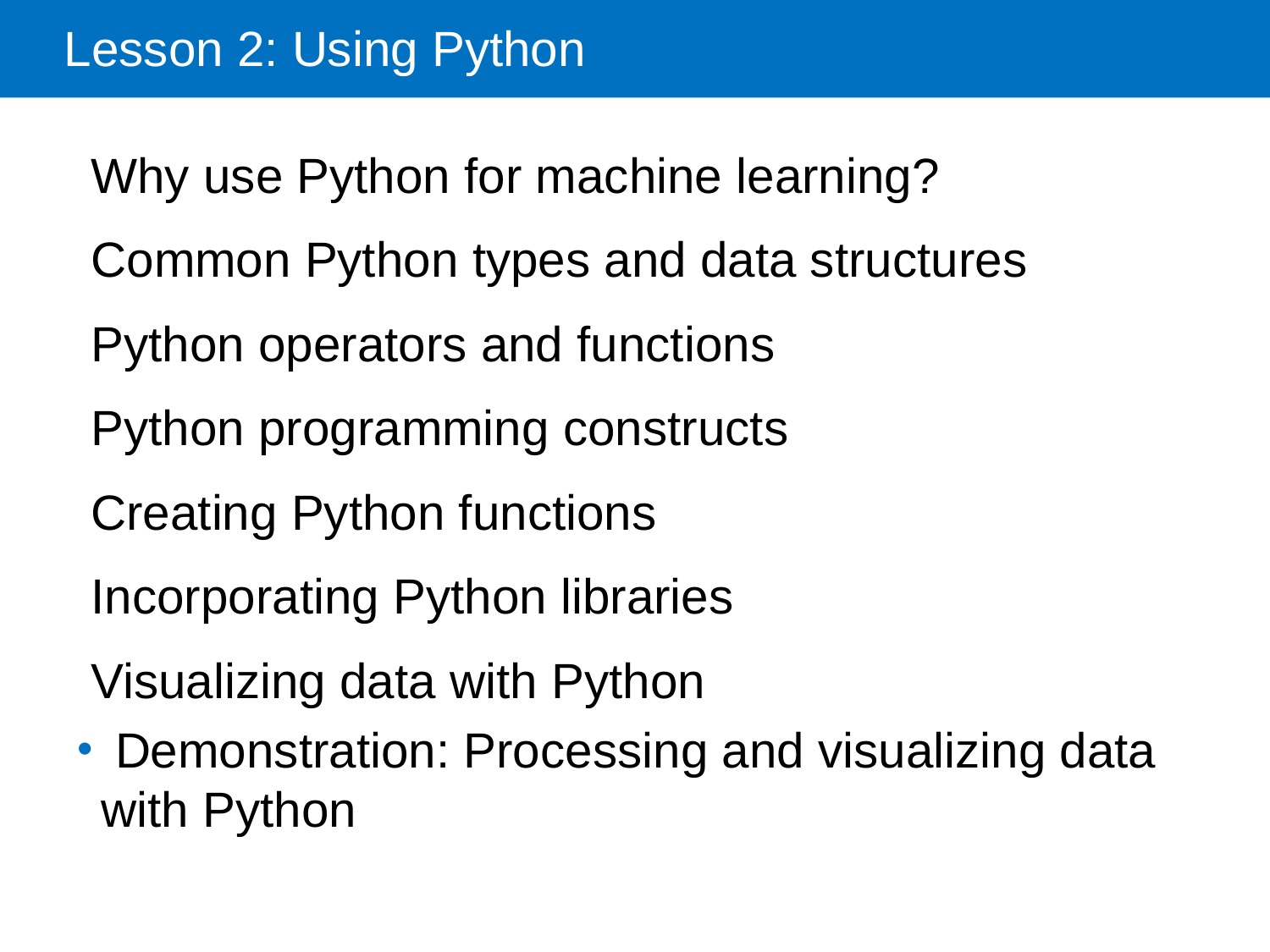

# Lesson 2: Using Python
 Why use Python for machine learning?
 Common Python types and data structures
 Python operators and functions
 Python programming constructs
 Creating Python functions
 Incorporating Python libraries
 Visualizing data with Python
 Demonstration: Processing and visualizing data with Python